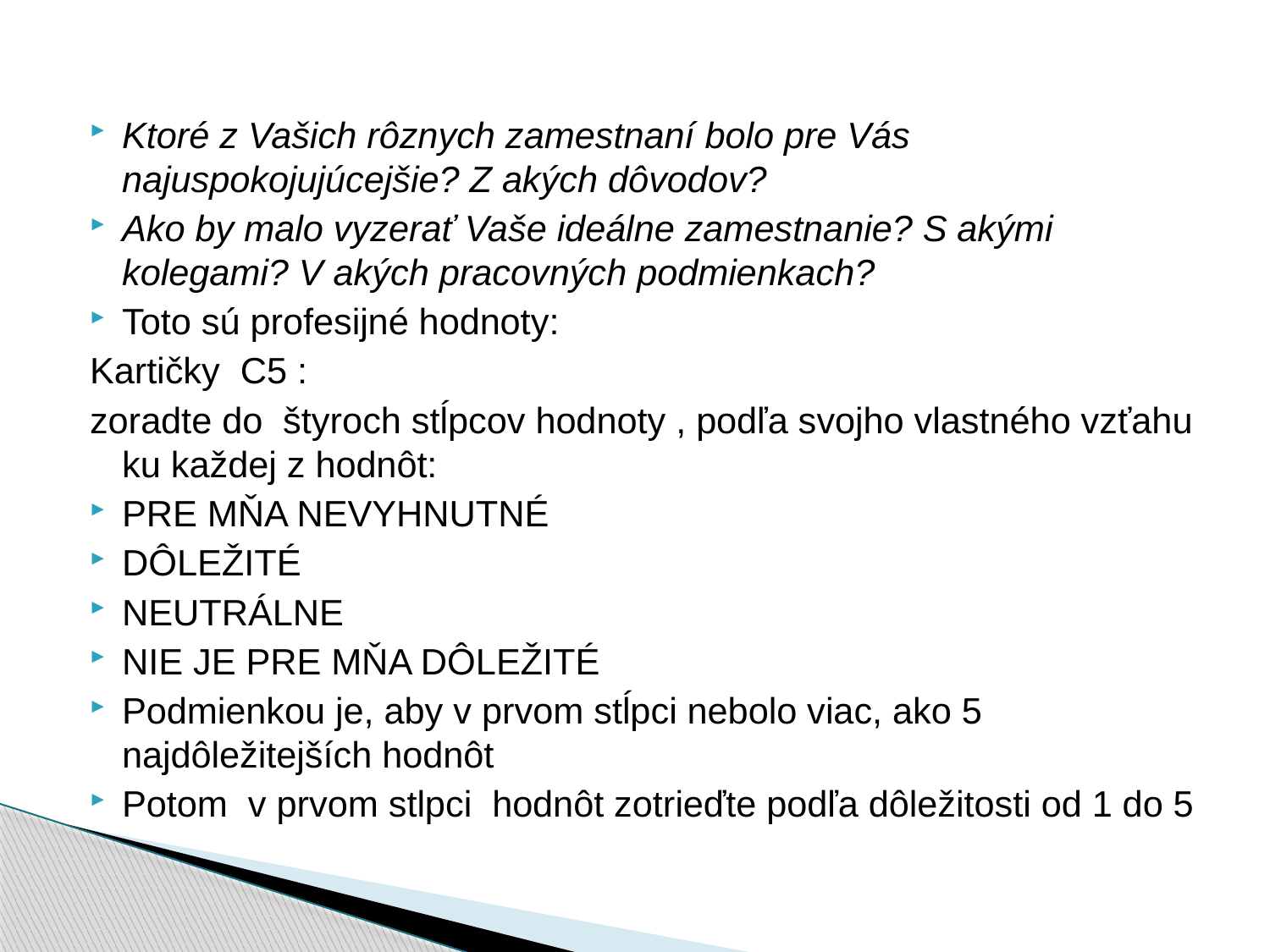

Ktoré z Vašich rôznych zamestnaní bolo pre Vás najuspokojujúcejšie? Z akých dôvodov?
Ako by malo vyzerať Vaše ideálne zamestnanie? S akými kolegami? V akých pracovných podmienkach?
Toto sú profesijné hodnoty:
Kartičky  C5 :
zoradte do  štyroch stĺpcov hodnoty , podľa svojho vlastného vzťahu ku každej z hodnôt:
PRE MŇA NEVYHNUTNÉ
DÔLEŽITÉ
NEUTRÁLNE
NIE JE PRE MŇA DÔLEŽITÉ
Podmienkou je, aby v prvom stĺpci nebolo viac, ako 5 najdôležitejších hodnôt
Potom  v prvom stlpci  hodnôt zotrieďte podľa dôležitosti od 1 do 5